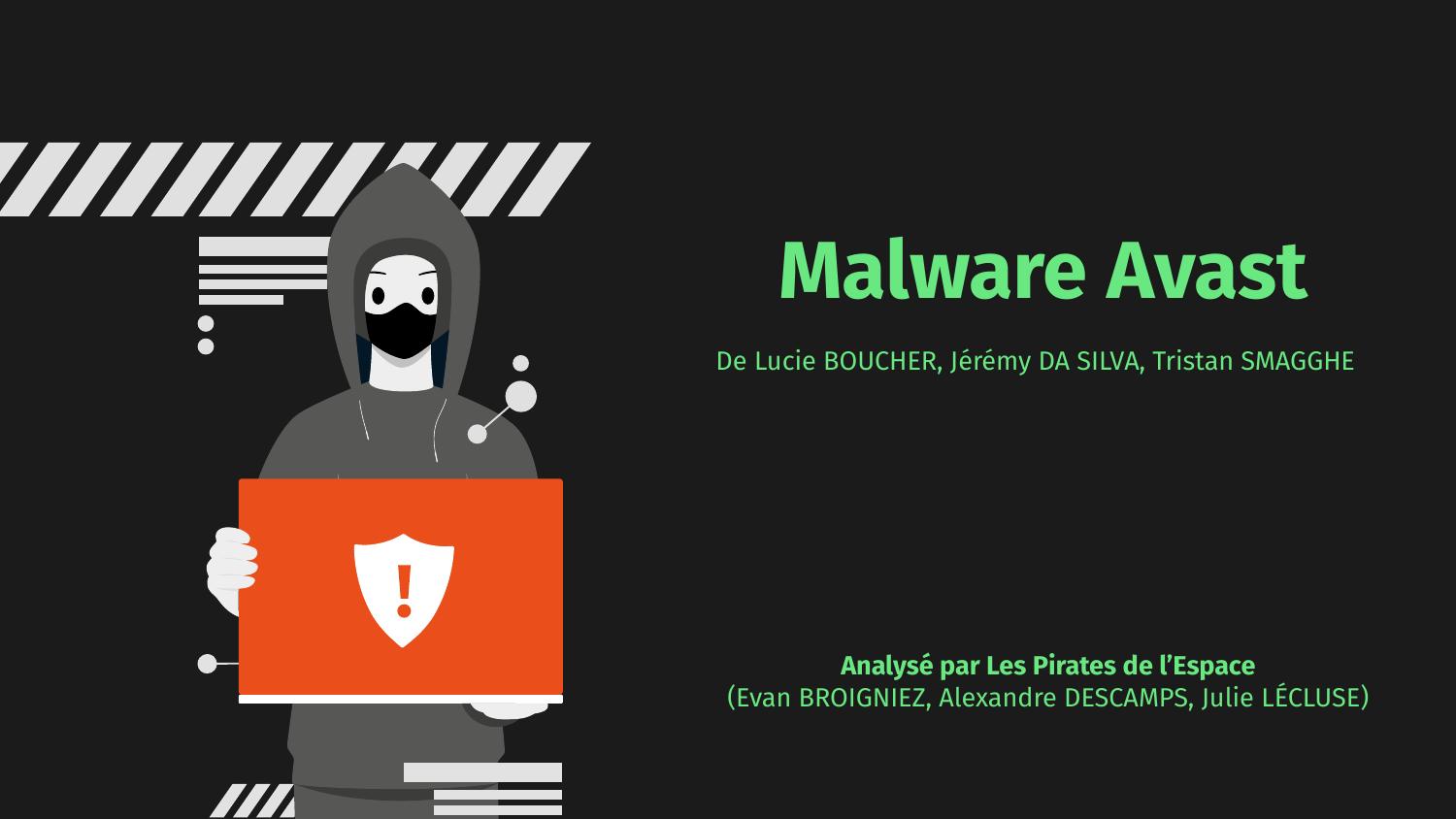

# Malware Avast

De Lucie BOUCHER, Jérémy DA SILVA, Tristan SMAGGHE
Analysé par Les Pirates de l’Espace
(Evan BROIGNIEZ, Alexandre DESCAMPS, Julie LÉCLUSE)